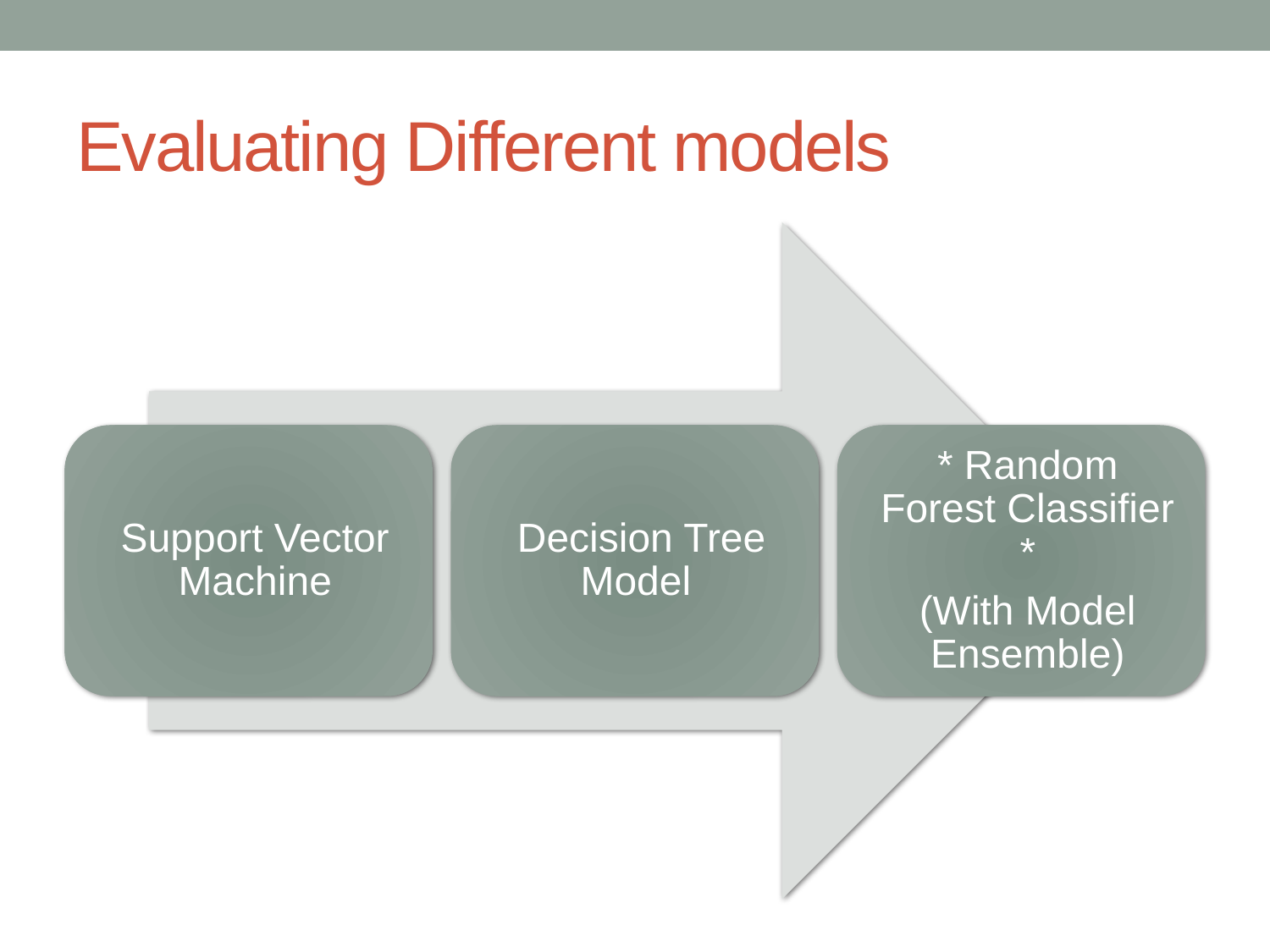

# Evaluating Different models
Support Vector Machine
Decision Tree Model
* Random Forest Classifier *
(With Model Ensemble)